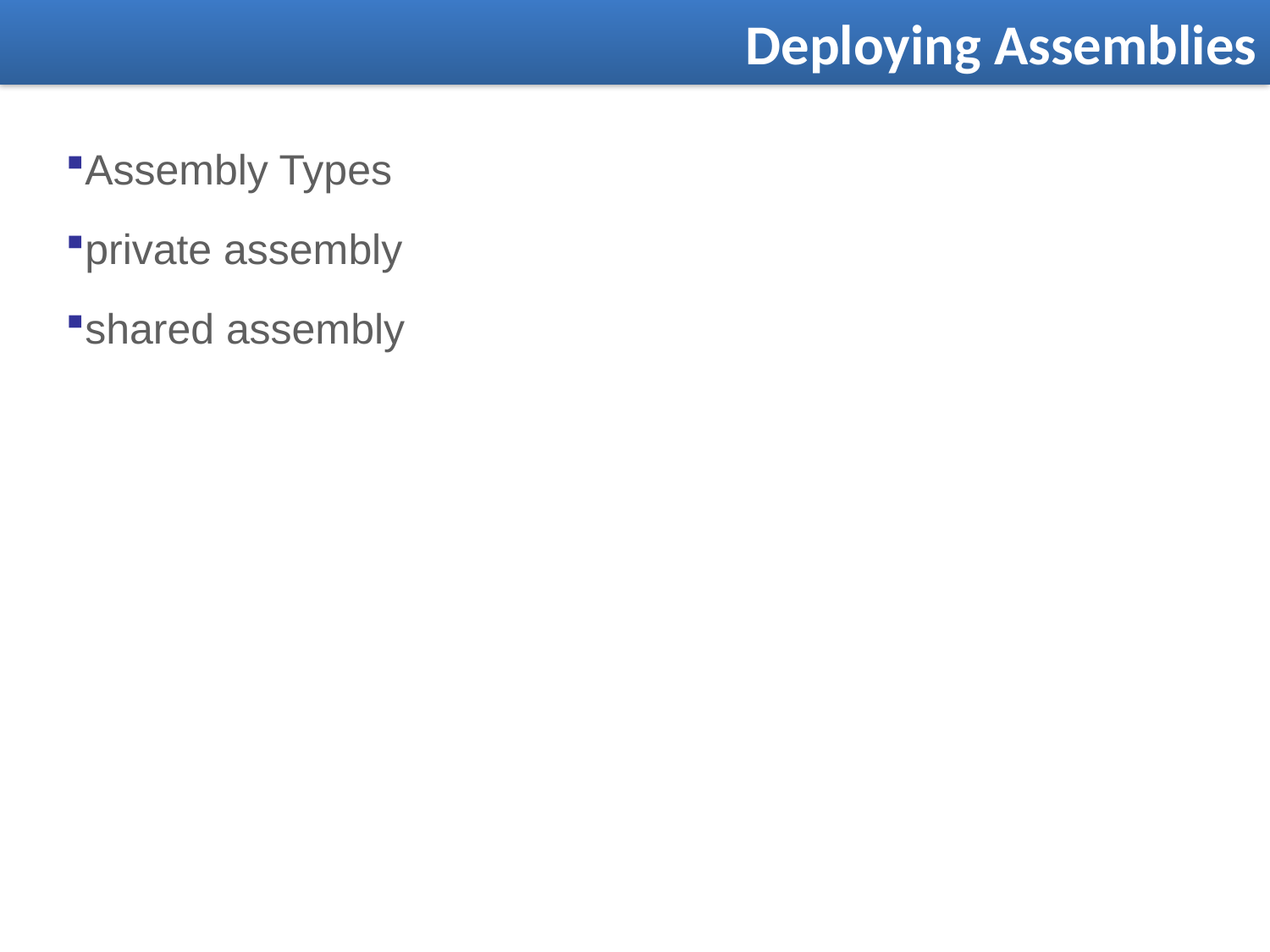

Deploying Assemblies
Assembly Types
private assembly
shared assembly